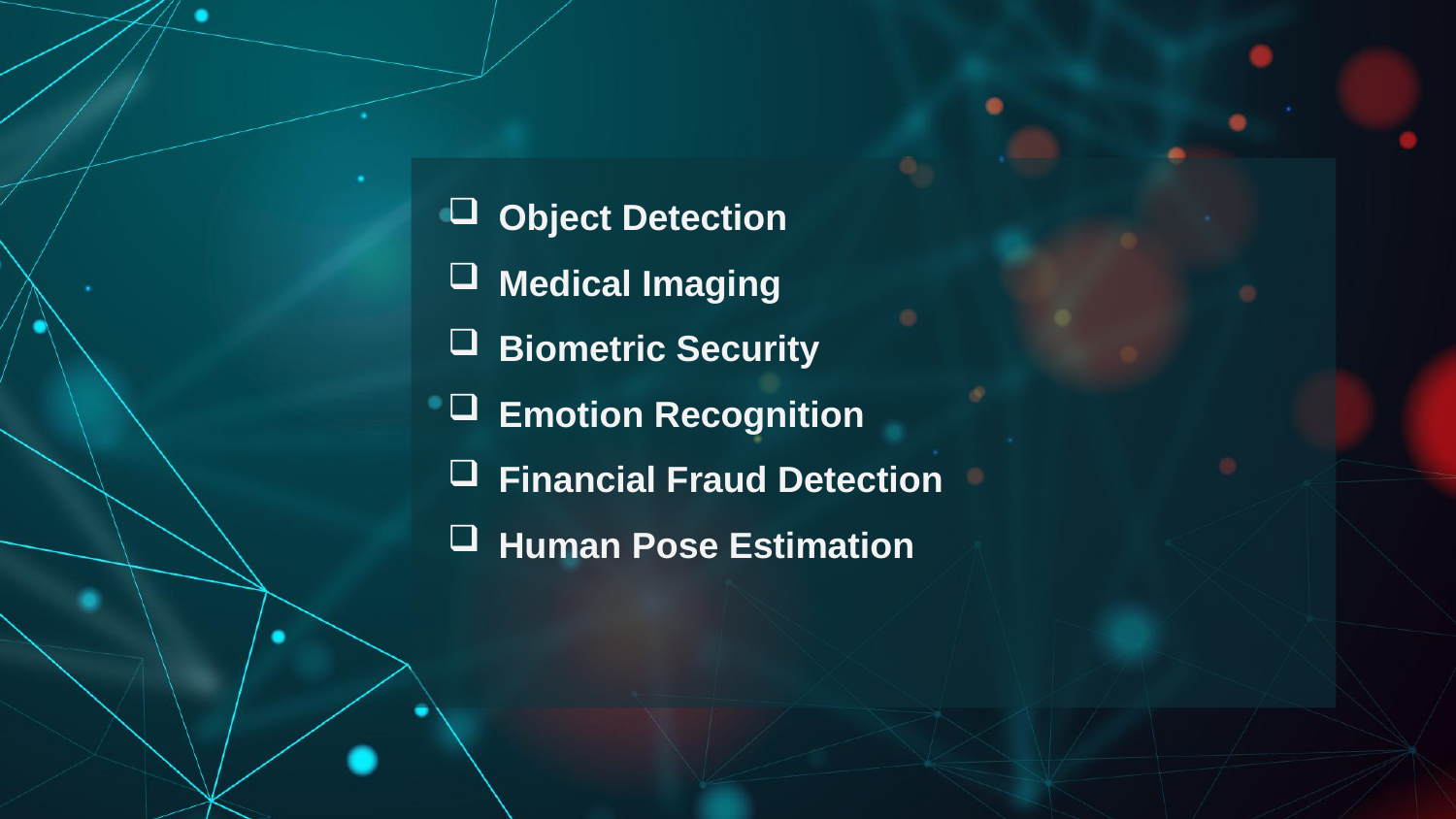

Object Detection
Medical Imaging
Biometric Security
Emotion Recognition
Financial Fraud Detection
Human Pose Estimation